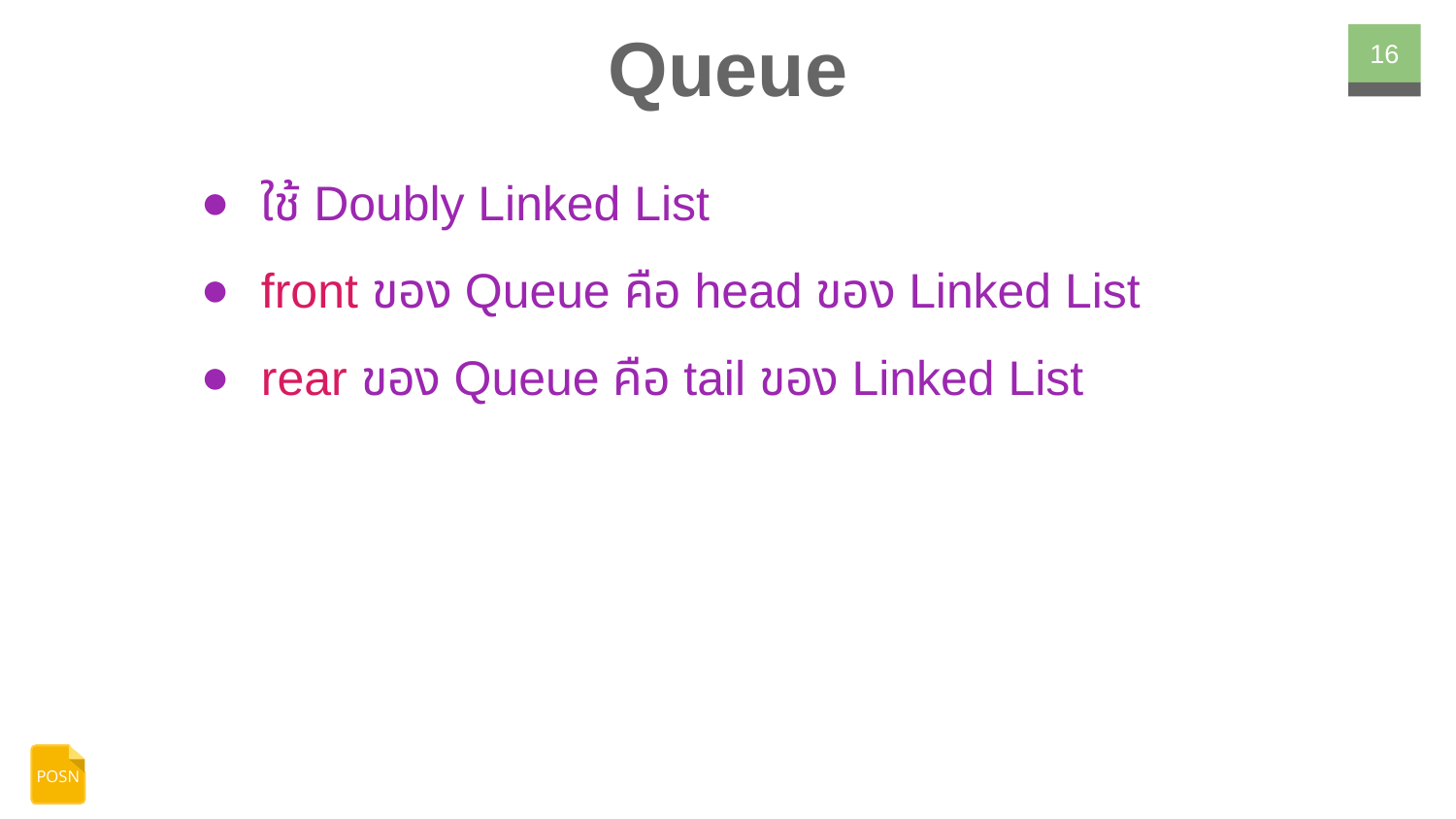

# Queue
16
ใช้ Doubly Linked List
front ของ Queue คือ head ของ Linked List
rear ของ Queue คือ tail ของ Linked List